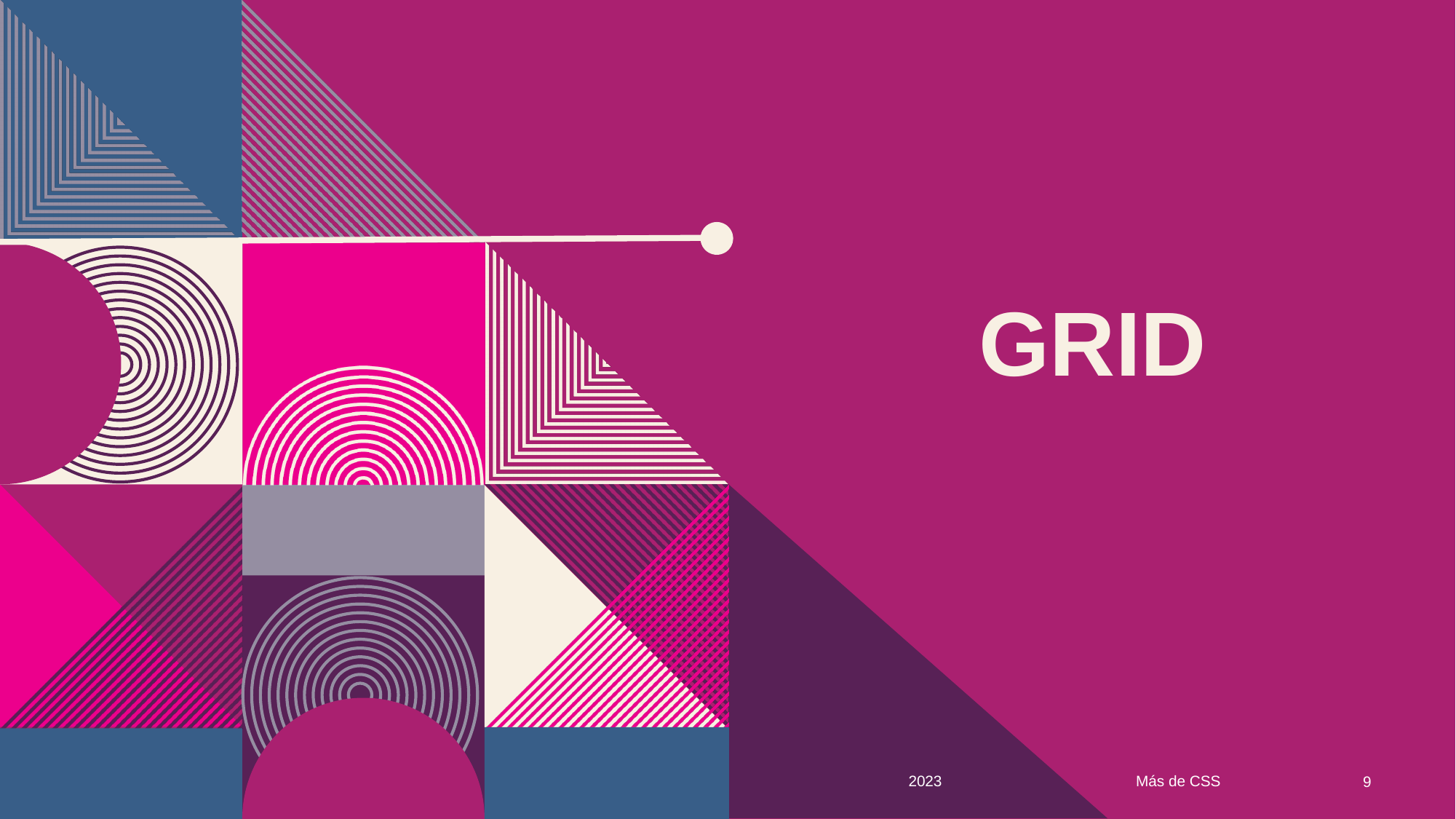

# grid
Más de CSS
2023
9